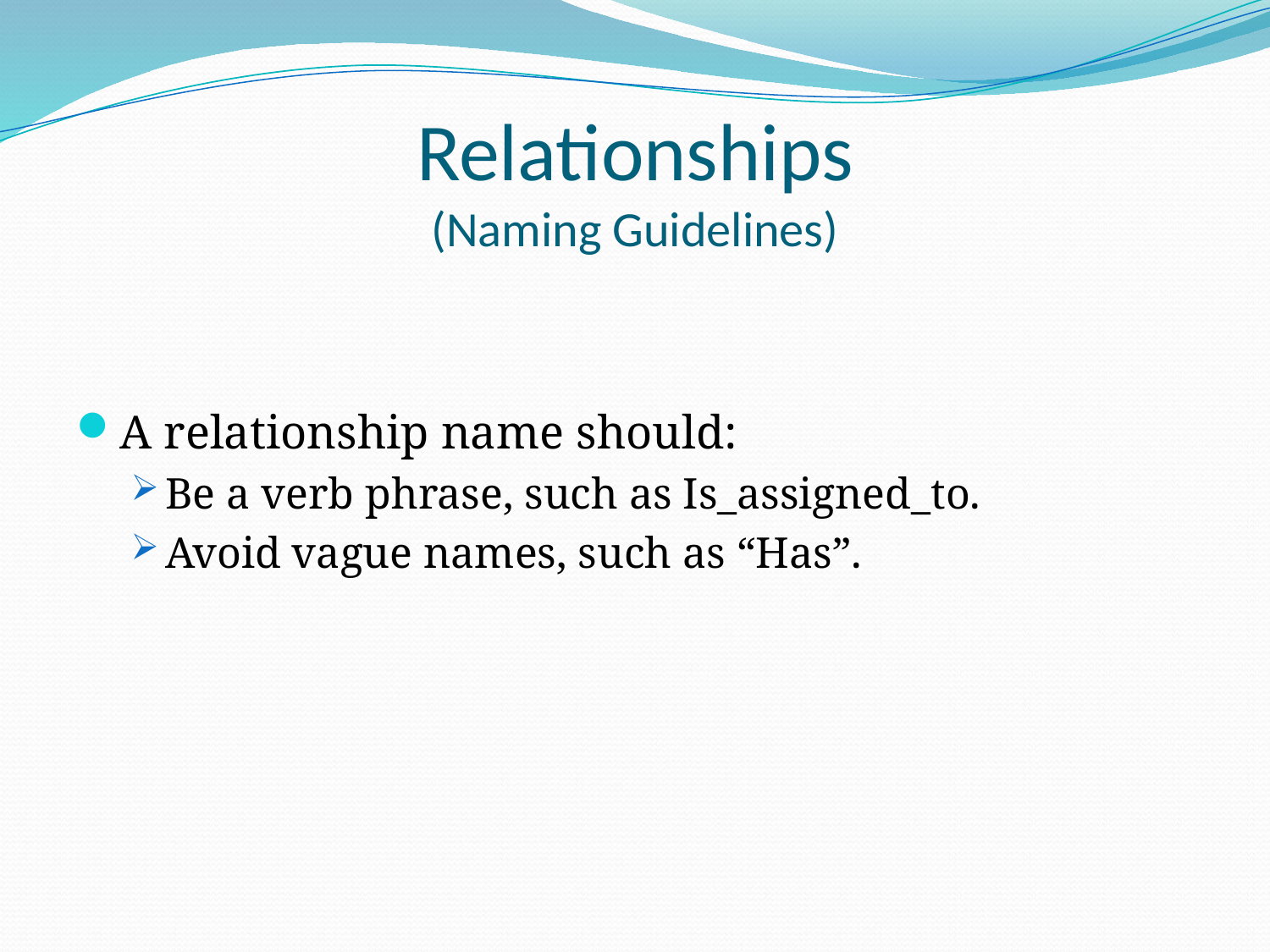

# Relationships (Naming Guidelines)

A relationship name should:
Be a verb phrase, such as Is_assigned_to.
Avoid vague names, such as “Has”.